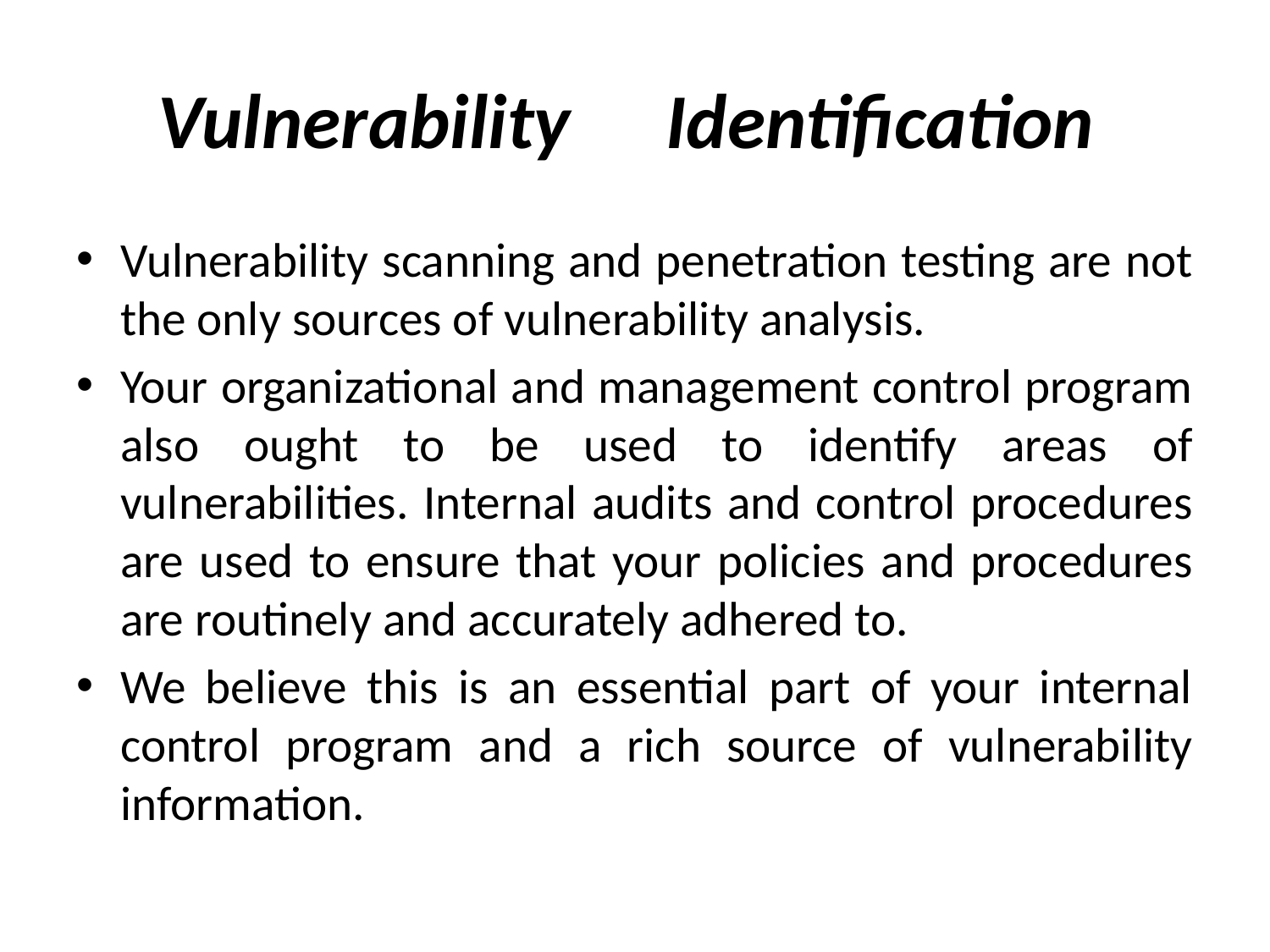

# Vulnerability	Identification
Vulnerability scanning and penetration testing are not the only sources of vulnerability analysis.
Your organizational and management control program also ought to be used to identify areas of vulnerabilities. Internal audits and control procedures are used to ensure that your policies and procedures are routinely and accurately adhered to.
We believe this is an essential part of your internal control program and a rich source of vulnerability information.